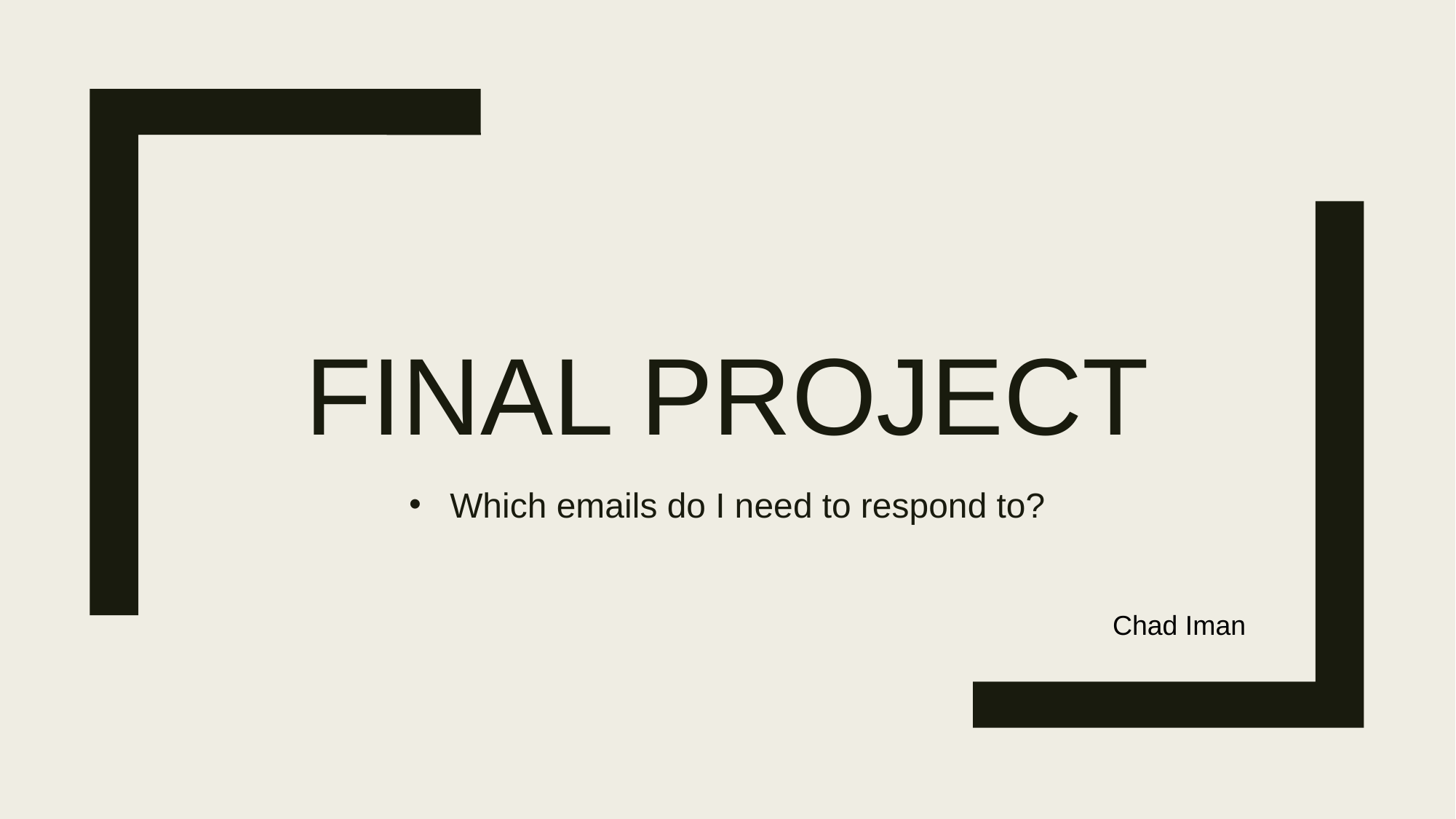

# Final Project
Which emails do I need to respond to?
Chad Iman